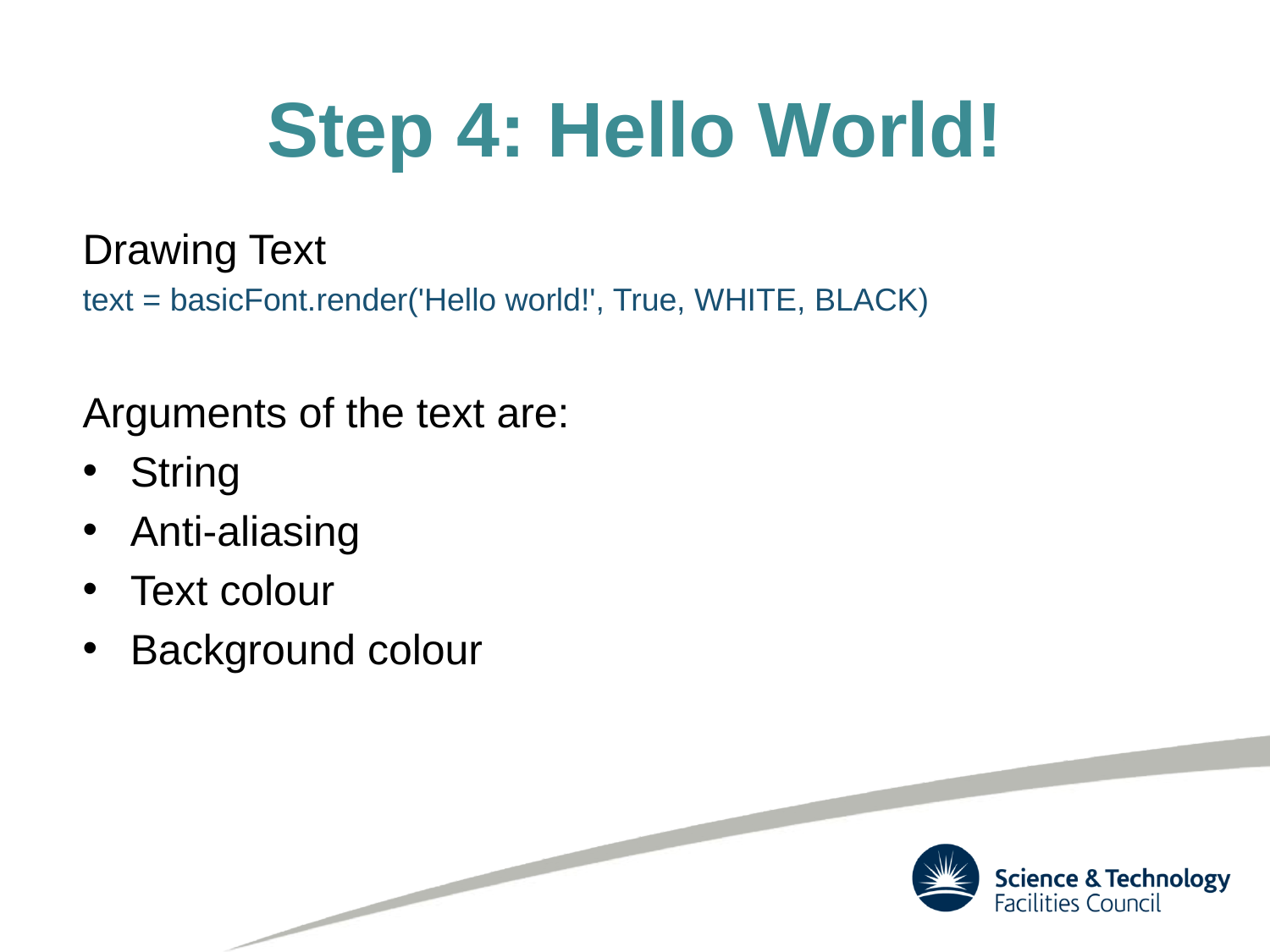

# Step 4: Hello World!
Drawing Text
text = basicFont.render('Hello world!', True, WHITE, BLACK)

Arguments of the text are:
String
Anti-aliasing
Text colour
Background colour